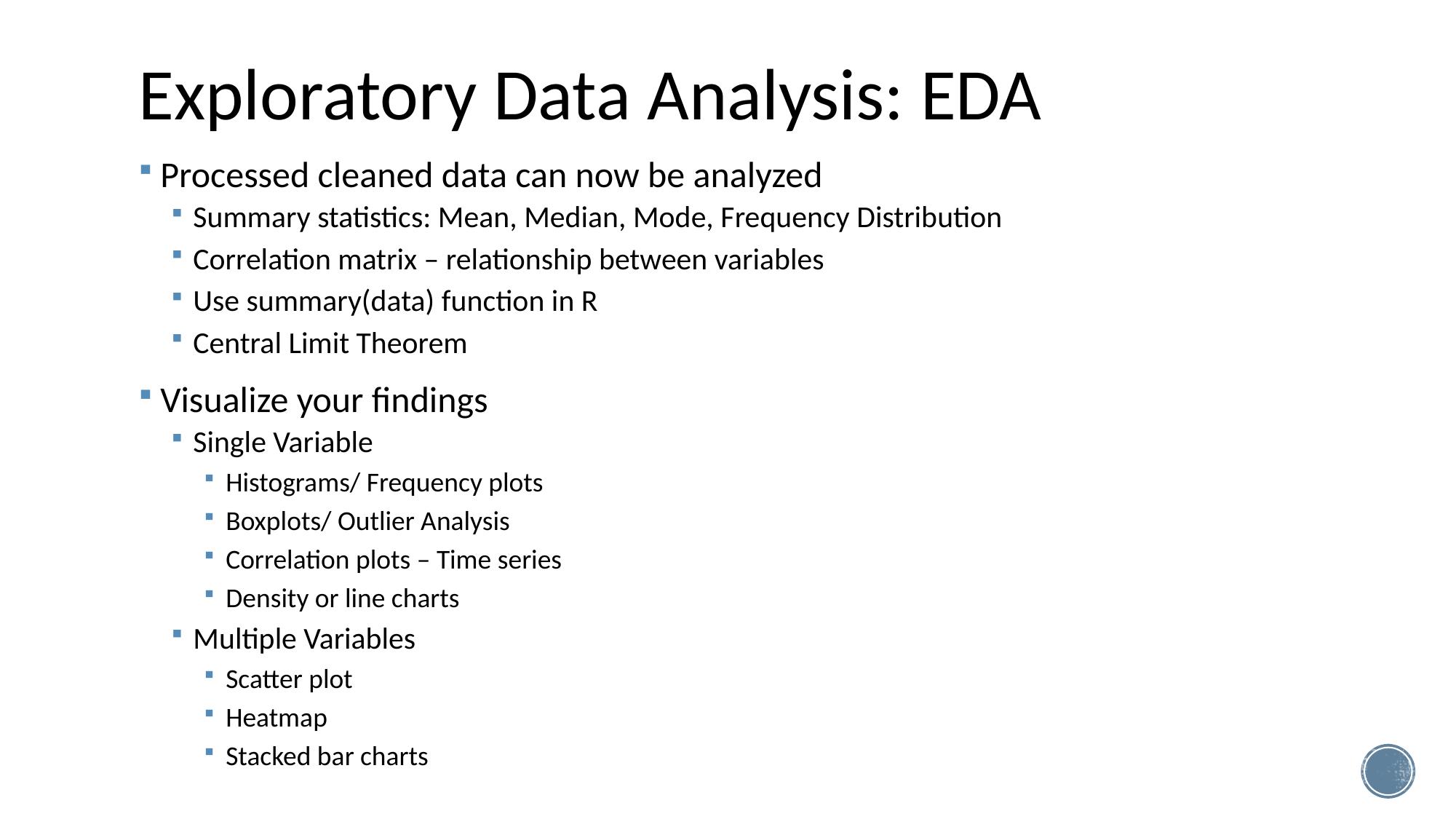

# Exploratory Data Analysis: EDA
Processed cleaned data can now be analyzed
Summary statistics: Mean, Median, Mode, Frequency Distribution
Correlation matrix – relationship between variables
Use summary(data) function in R
Central Limit Theorem
Visualize your findings
Single Variable
Histograms/ Frequency plots
Boxplots/ Outlier Analysis
Correlation plots – Time series
Density or line charts
Multiple Variables
Scatter plot
Heatmap
Stacked bar charts